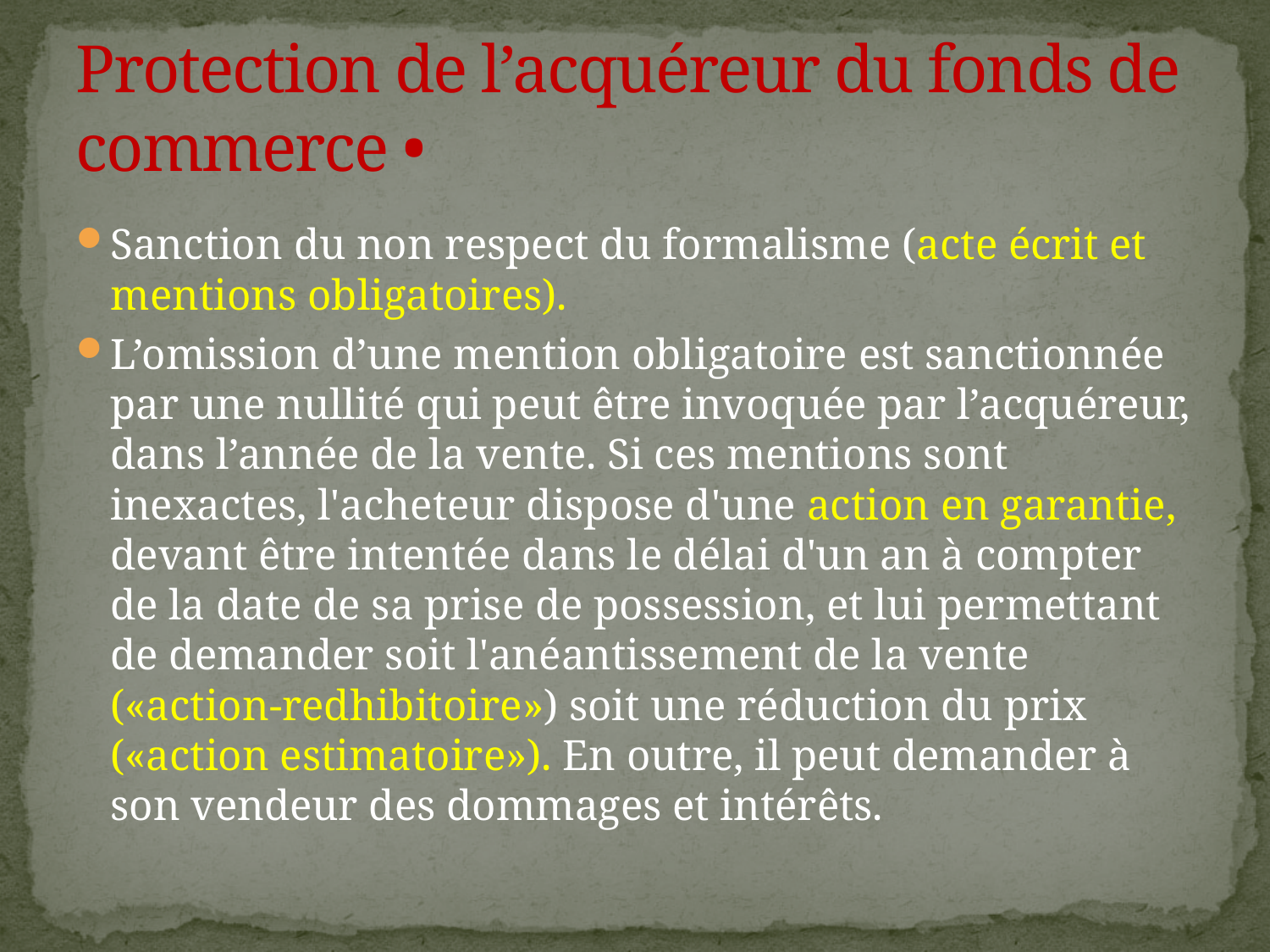

# Protection de l’acquéreur du fonds de commerce •
Sanction du non respect du formalisme (acte écrit et mentions obligatoires).
L’omission d’une mention obligatoire est sanctionnée par une nullité qui peut être invoquée par l’acquéreur, dans l’année de la vente. Si ces mentions sont inexactes, l'acheteur dispose d'une action en garantie, devant être intentée dans le délai d'un an à compter de la date de sa prise de possession, et lui permettant de demander soit l'anéantissement de la vente («action-redhibitoire») soit une réduction du prix («action estimatoire»). En outre, il peut demander à son vendeur des dommages et intérêts.